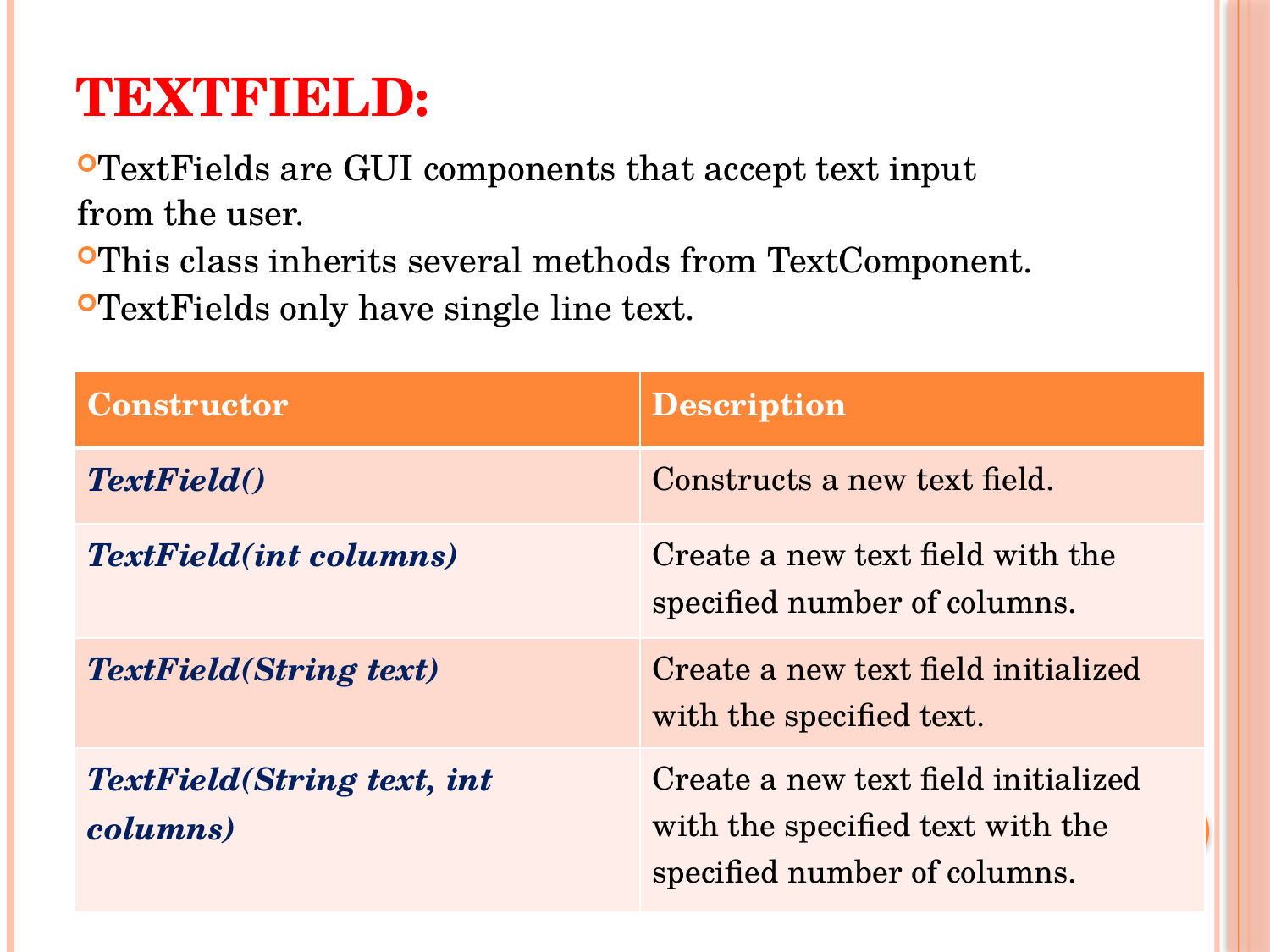

# TextField:
TextFields are GUI components that accept text input from the user.
This class inherits several methods from TextComponent.
TextFields only have single line text.
| Constructor | Description |
| --- | --- |
| TextField() | Constructs a new text field. |
| TextField(int columns) | Create a new text field with the specified number of columns. |
| TextField(String text) | Create a new text field initialized with the specified text. |
| TextField(String text, int columns) | Create a new text field initialized with the specified text with the specified number of columns. |